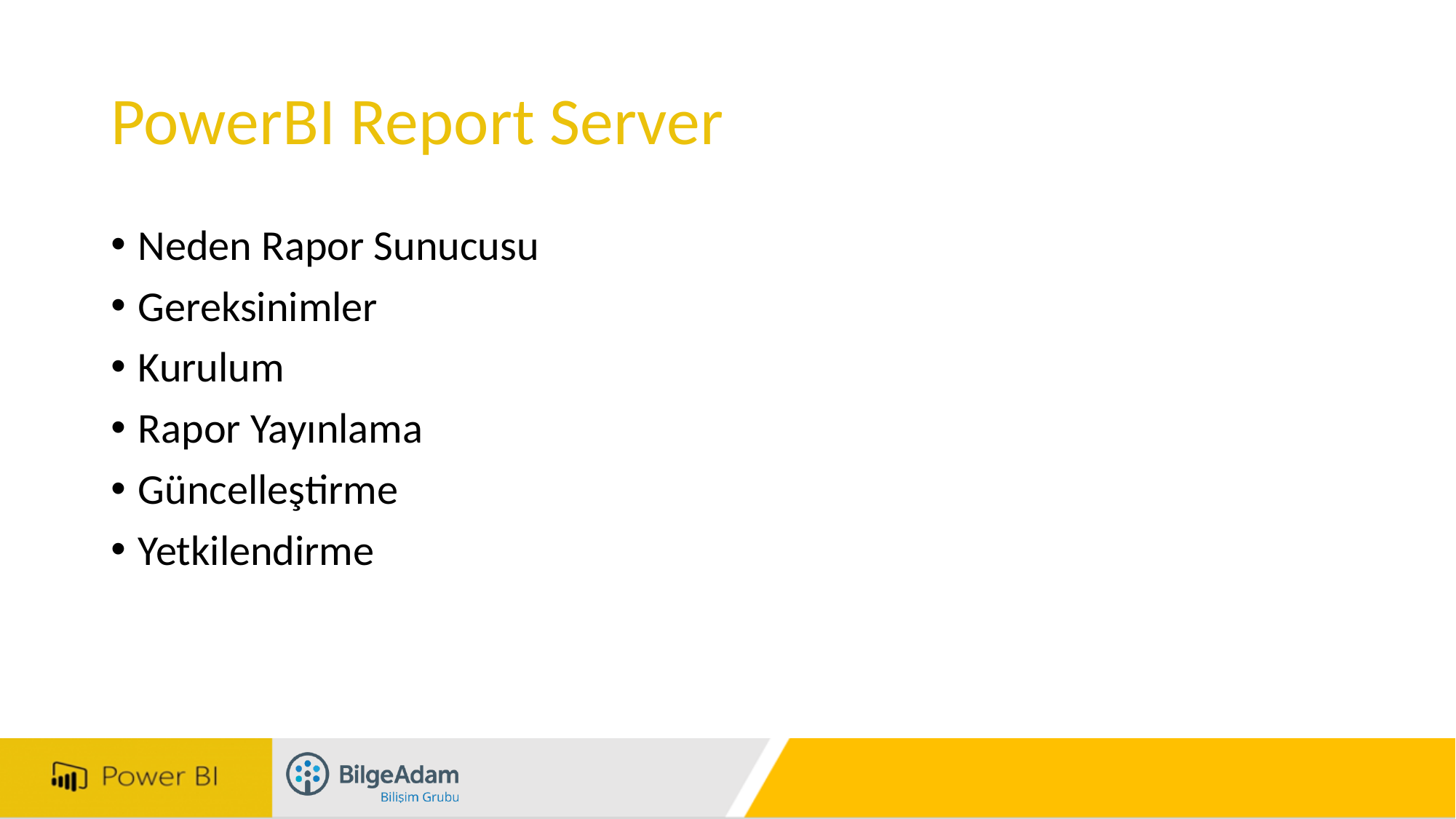

# PowerBI Report Server
Neden Rapor Sunucusu
Gereksinimler
Kurulum
Rapor Yayınlama
Güncelleştirme
Yetkilendirme